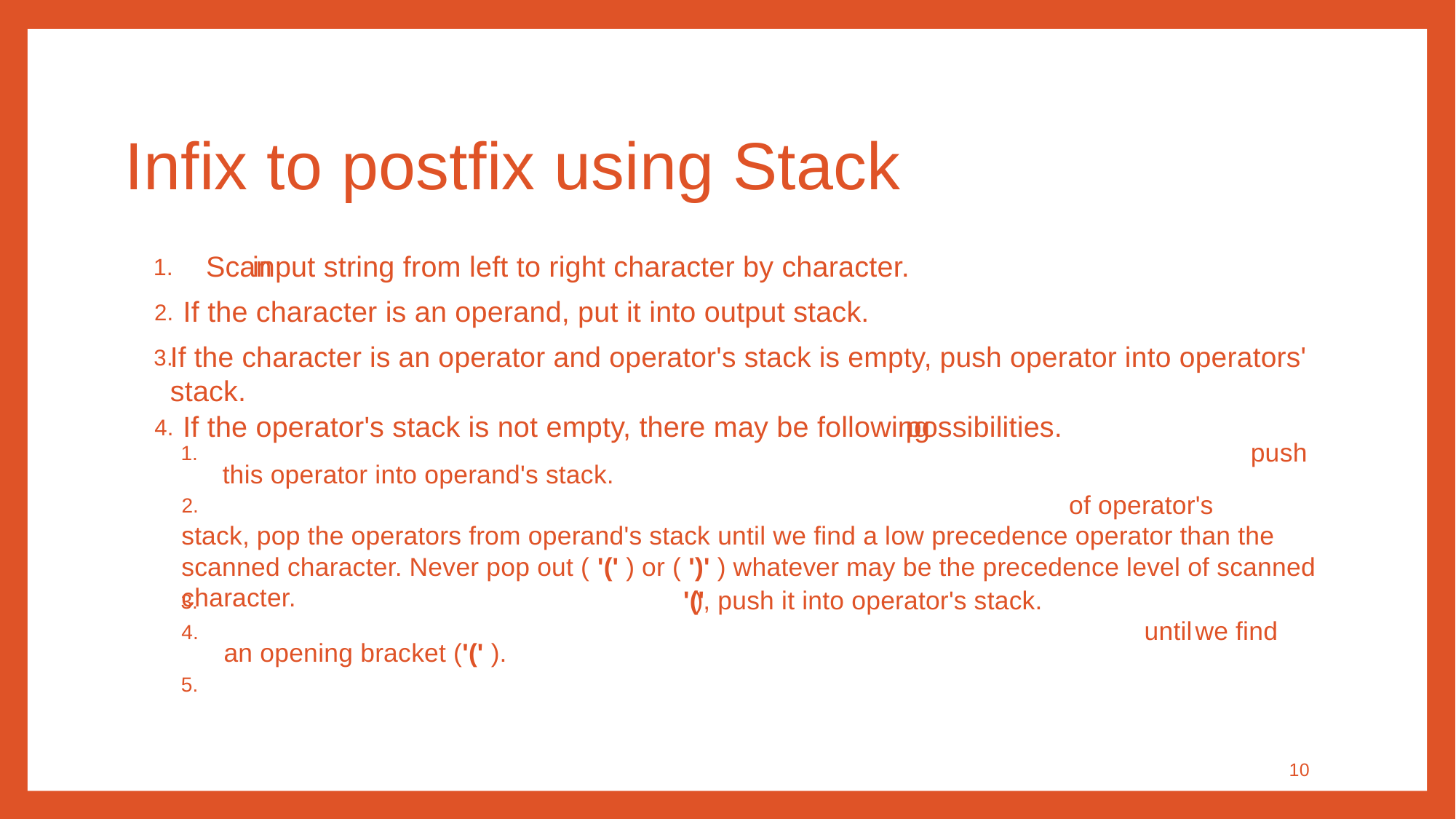

Infix to postfix using Stack
Scan
input string from left to right character by character.
1.
If the character is an operand, put it into output stack.
2.
If the character is an operator and operator's stack is empty, push operator into operators'
stack.
3.
If the operator's stack is not empty, there may be following
possibilities.
4.
push
1.
this operator into operand's stack.
of operator's
stack, pop the operators from operand's stack until we find a low precedence operator than the
scanned character. Never pop out ( '(' ) or ( ')' ) whatever may be the precedence level of scanned
character.
2.
'('
), push it into operator's stack.
3.
until
we find
4.
an opening bracket ('(' ).
5.
10